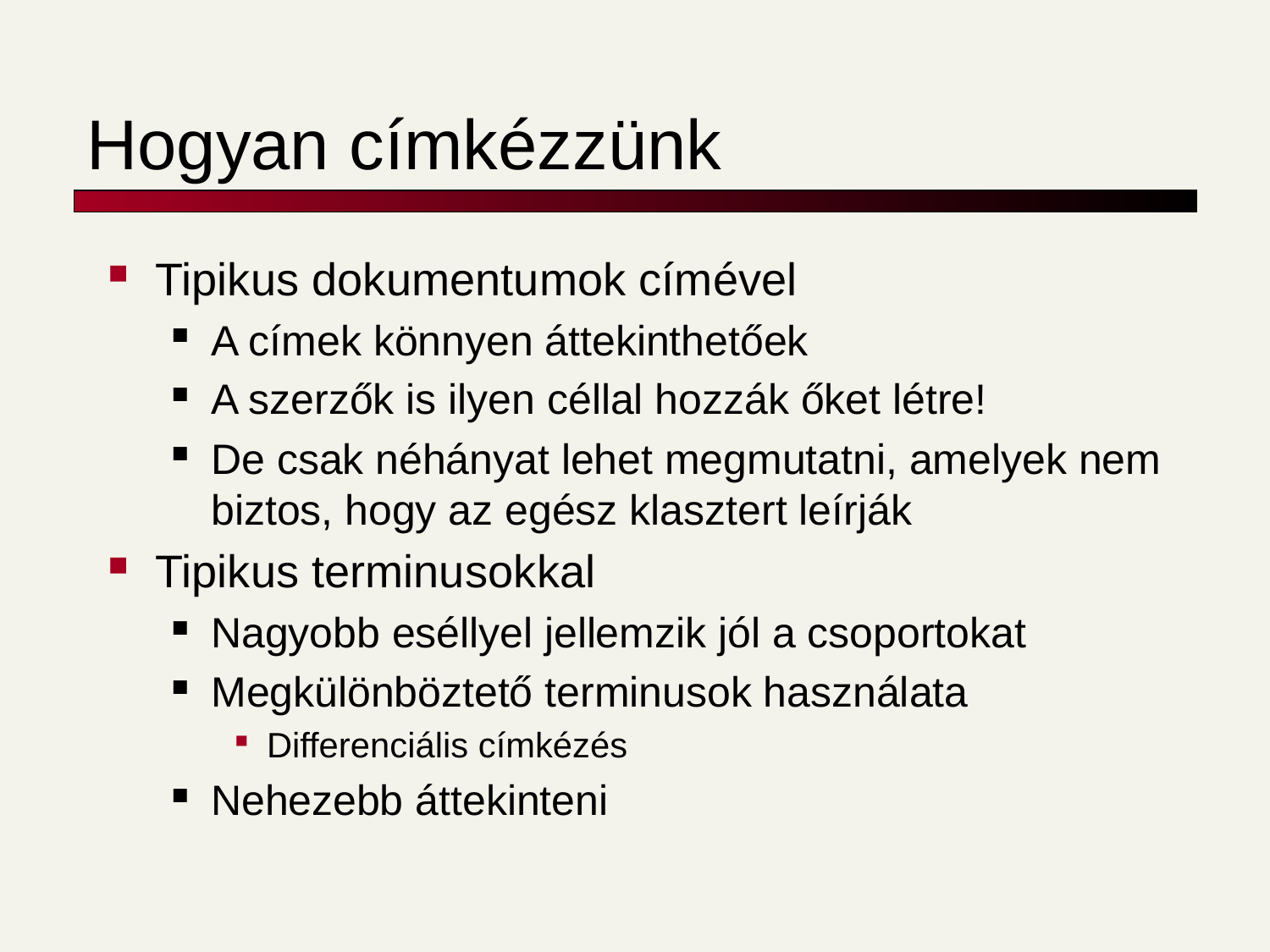

# Hogyan címkézzünk
Tipikus dokumentumok címével
A címek könnyen áttekinthetőek
A szerzők is ilyen céllal hozzák őket létre!
De csak néhányat lehet megmutatni, amelyek nem biztos, hogy az egész klasztert leírják
Tipikus terminusokkal
Nagyobb eséllyel jellemzik jól a csoportokat
Megkülönböztető terminusok használata
Differenciális címkézés
Nehezebb áttekinteni